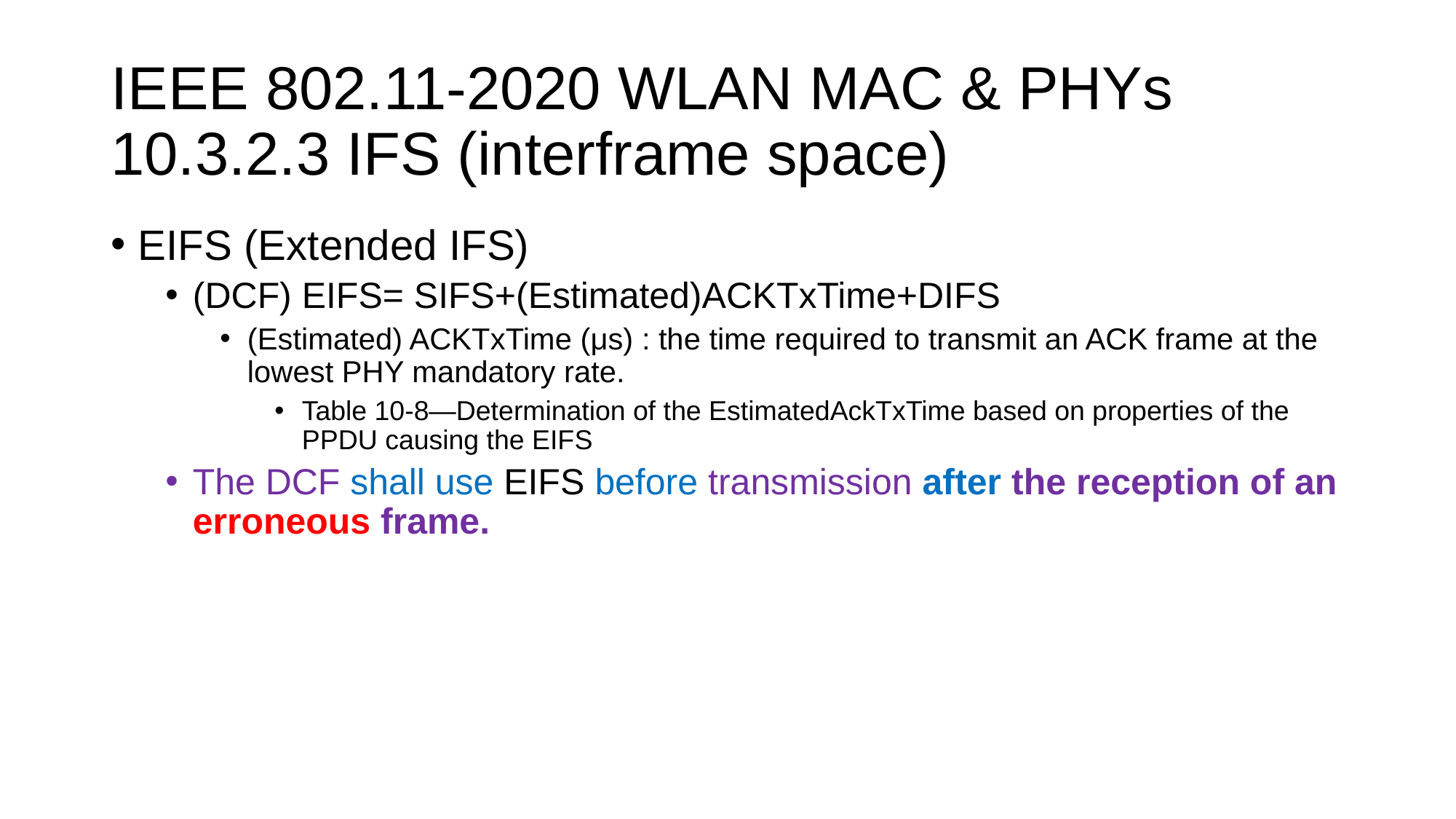

# IEEE 802.11-2020 WLAN MAC & PHYs 10.3.2.3 IFS (interframe space)
EIFS (Extended IFS)
(DCF) EIFS= SIFS+(Estimated)ACKTxTime+DIFS
(Estimated) ACKTxTime (μs) : the time required to transmit an ACK frame at the lowest PHY mandatory rate.
Table 10-8—Determination of the EstimatedAckTxTime based on properties of the PPDU causing the EIFS
The DCF shall use EIFS before transmission after the reception of an erroneous frame.